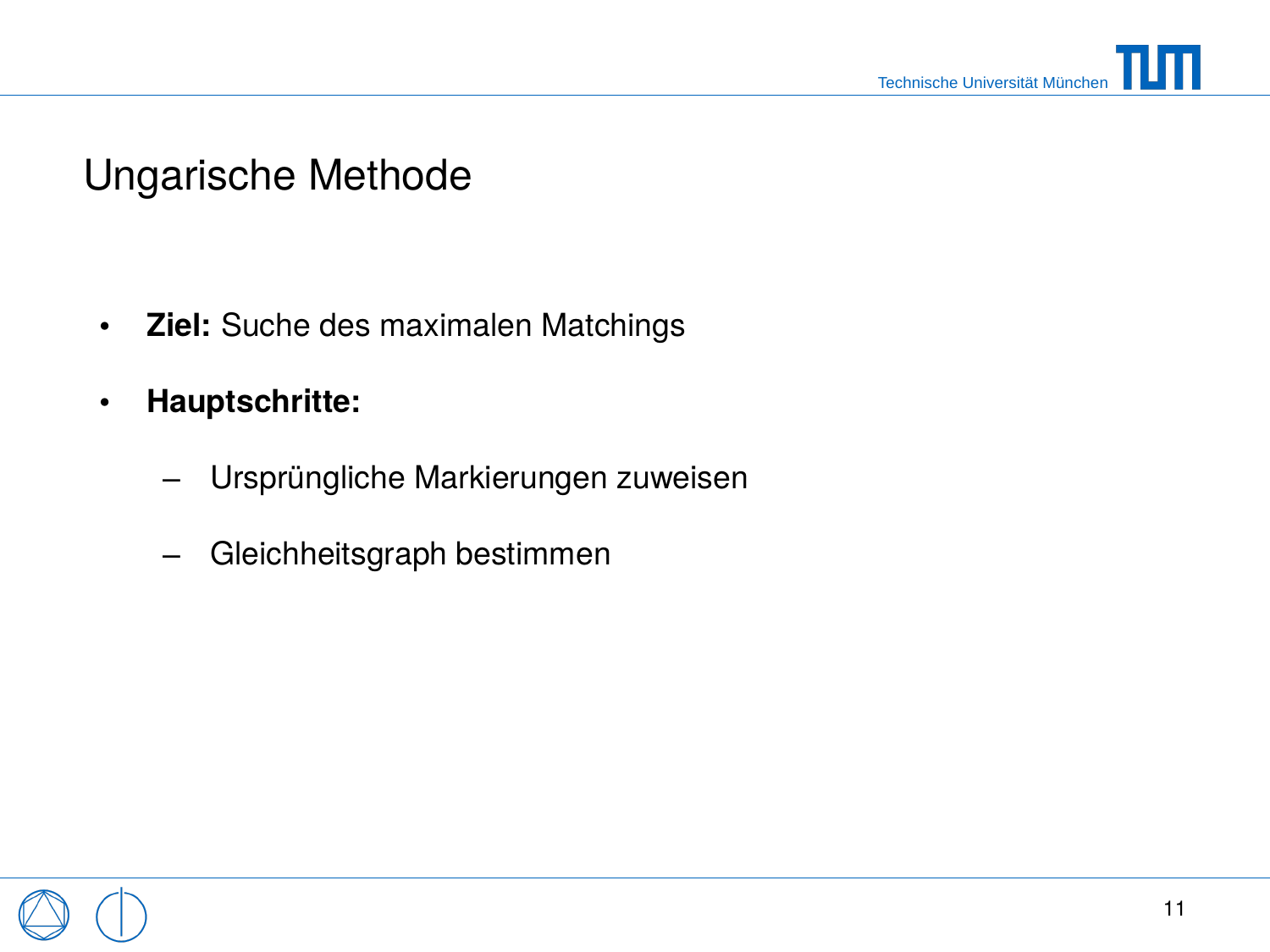

# Ungarische Methode
Ziel: Suche des maximalen Matchings
Hauptschritte:
Ursprüngliche Markierungen zuweisen
Gleichheitsgraph bestimmen
11